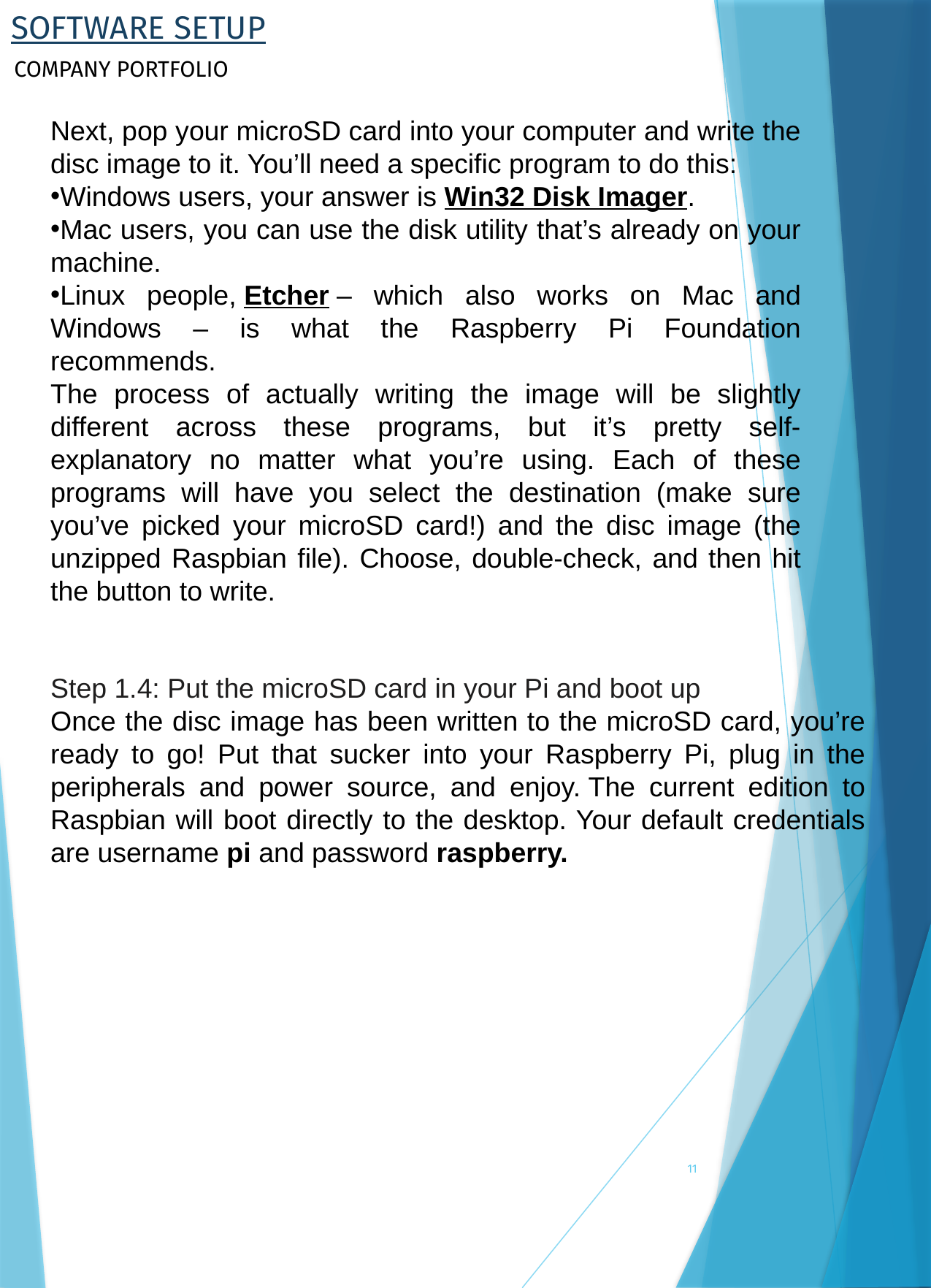

# SOFTWARE SETUP
COMPANY PORTFOLIO
Next, pop your microSD card into your computer and write the disc image to it. You’ll need a specific program to do this:
Windows users, your answer is Win32 Disk Imager.
Mac users, you can use the disk utility that’s already on your machine.
Linux people, Etcher – which also works on Mac and Windows – is what the Raspberry Pi Foundation recommends.
The process of actually writing the image will be slightly different across these programs, but it’s pretty self-explanatory no matter what you’re using. Each of these programs will have you select the destination (make sure you’ve picked your microSD card!) and the disc image (the unzipped Raspbian file). Choose, double-check, and then hit the button to write.
Step 1.4: Put the microSD card in your Pi and boot up
Once the disc image has been written to the microSD card, you’re ready to go! Put that sucker into your Raspberry Pi, plug in the peripherals and power source, and enjoy. The current edition to Raspbian will boot directly to the desktop. Your default credentials are username pi and password raspberry.
11